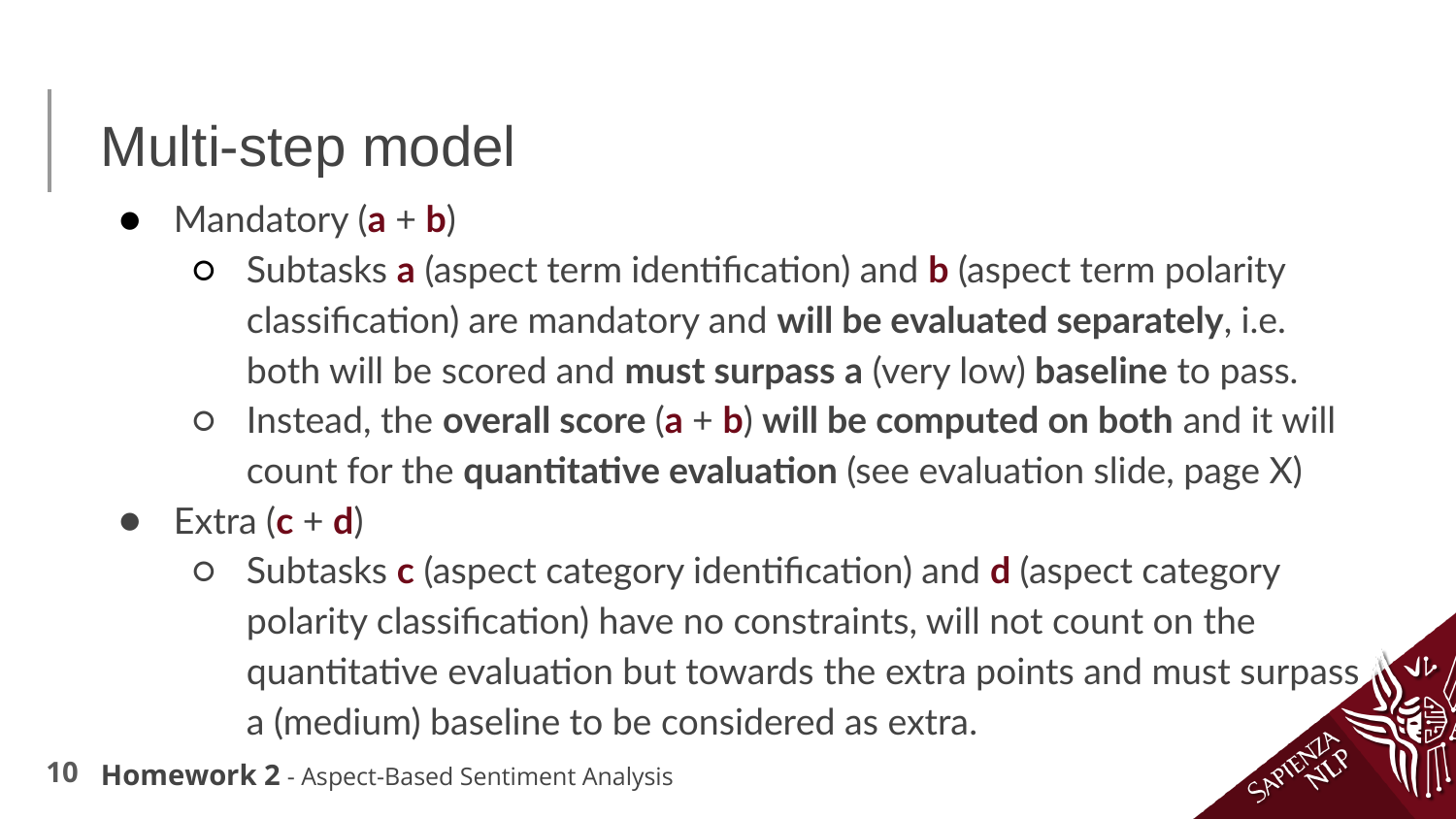

# Multi-step model
Mandatory (a + b)
Subtasks a (aspect term identification) and b (aspect term polarity classification) are mandatory and will be evaluated separately, i.e. both will be scored and must surpass a (very low) baseline to pass.
Instead, the overall score (a + b) will be computed on both and it will count for the quantitative evaluation (see evaluation slide, page X)
Extra (c + d)
Subtasks c (aspect category identification) and d (aspect category polarity classification) have no constraints, will not count on the quantitative evaluation but towards the extra points and must surpass a (medium) baseline to be considered as extra.
Homework 2 - Aspect-Based Sentiment Analysis